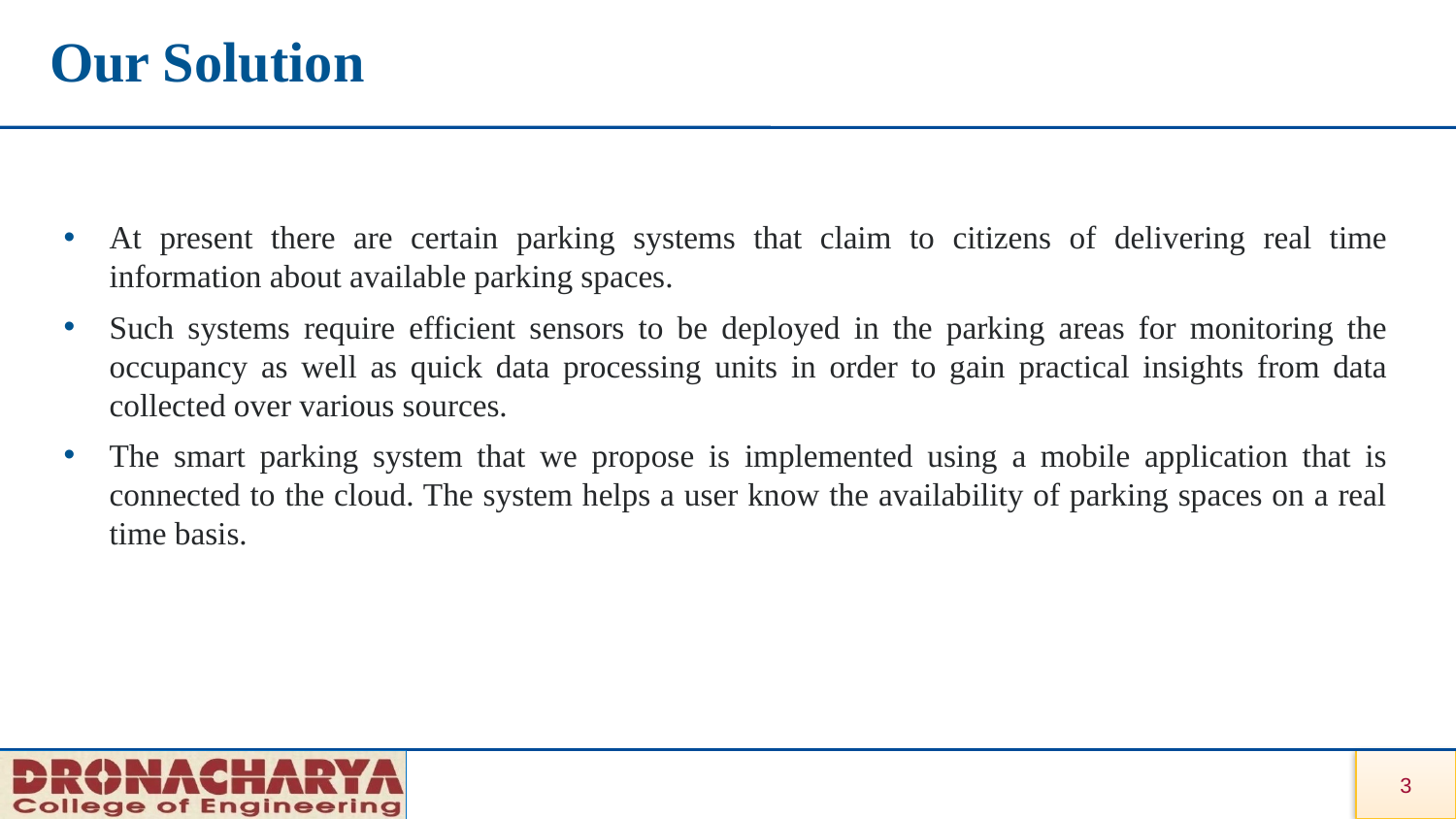

# Our Solution
At present there are certain parking systems that claim to citizens of delivering real time information about available parking spaces.
Such systems require efficient sensors to be deployed in the parking areas for monitoring the occupancy as well as quick data processing units in order to gain practical insights from data collected over various sources.
The smart parking system that we propose is implemented using a mobile application that is connected to the cloud. The system helps a user know the availability of parking spaces on a real time basis.